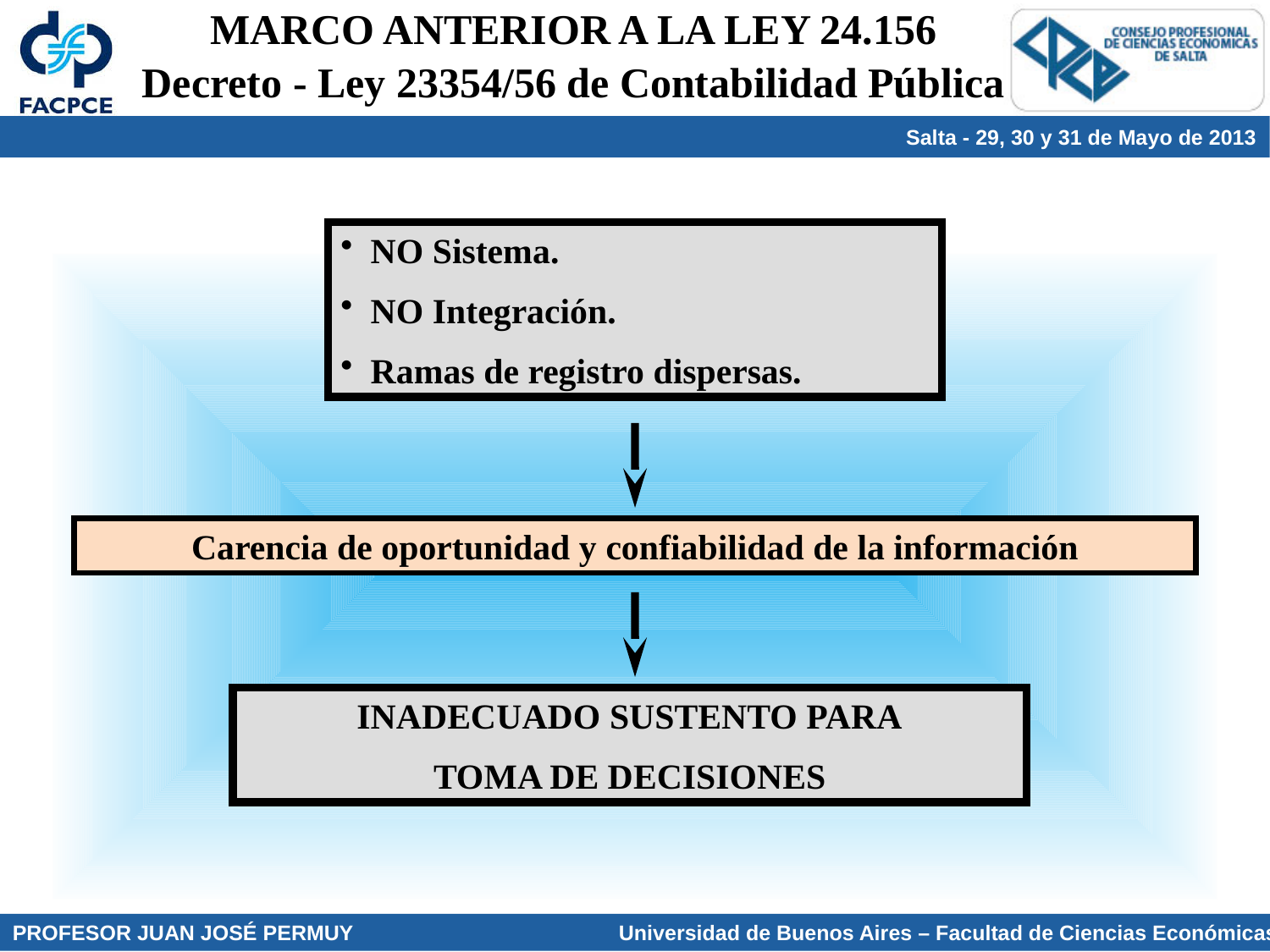

MARCO ANTERIOR A LA LEY 24.156
Decreto - Ley 23354/56 de Contabilidad Pública
NO Sistema.
NO Integración.
Ramas de registro dispersas.

Carencia de oportunidad y confiabilidad de la información

INADECUADO SUSTENTO PARA
TOMA DE DECISIONES